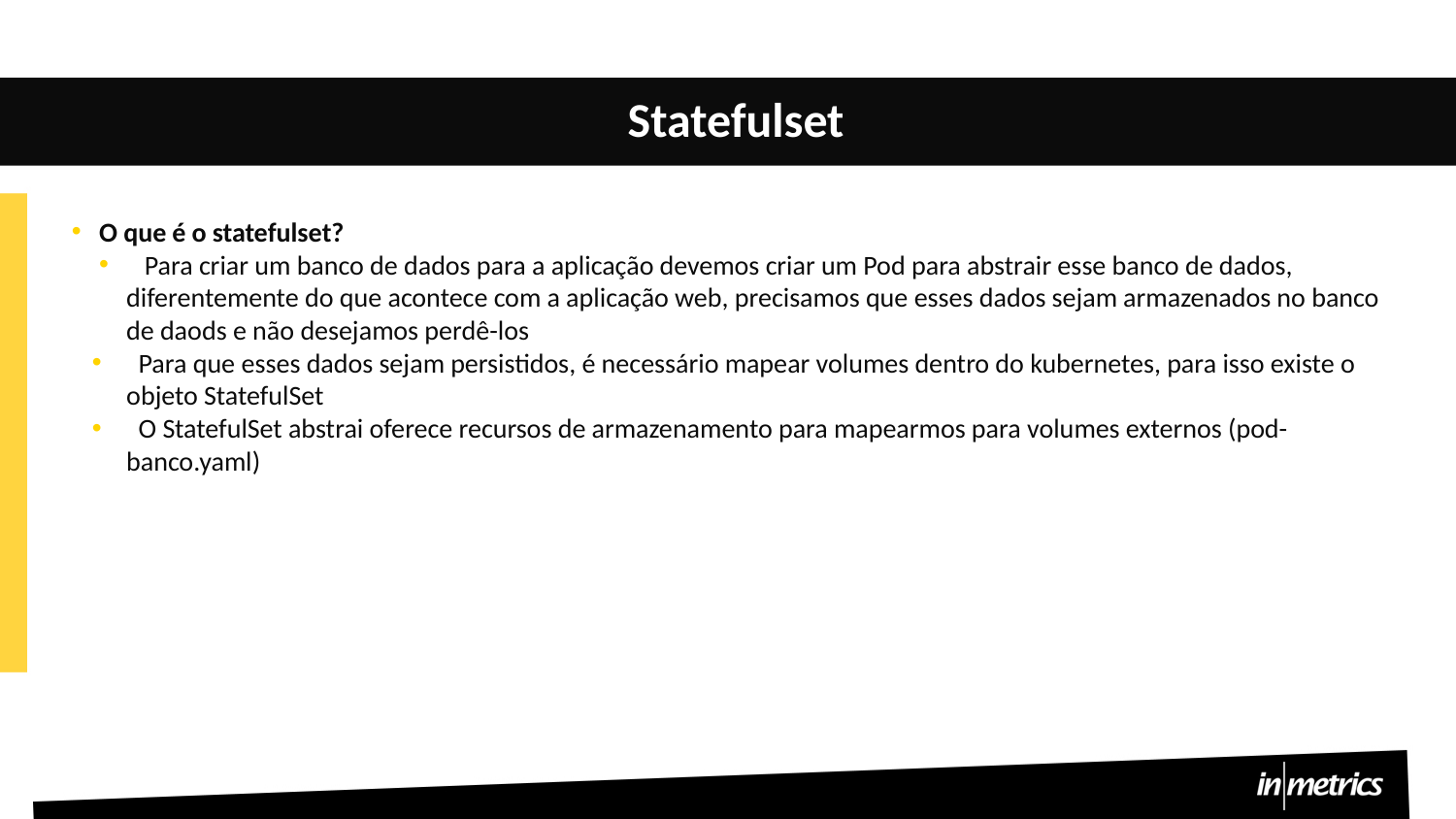

# Statefulset

O que é o statefulset?
   Para criar um banco de dados para a aplicação devemos criar um Pod para abstrair esse banco de dados, diferentemente do que acontece com a aplicação web, precisamos que esses dados sejam armazenados no banco de daods e não desejamos perdê-los
  Para que esses dados sejam persistidos, é necessário mapear volumes dentro do kubernetes, para isso existe o objeto StatefulSet
  O StatefulSet abstrai oferece recursos de armazenamento para mapearmos para volumes externos (pod-banco.yaml)